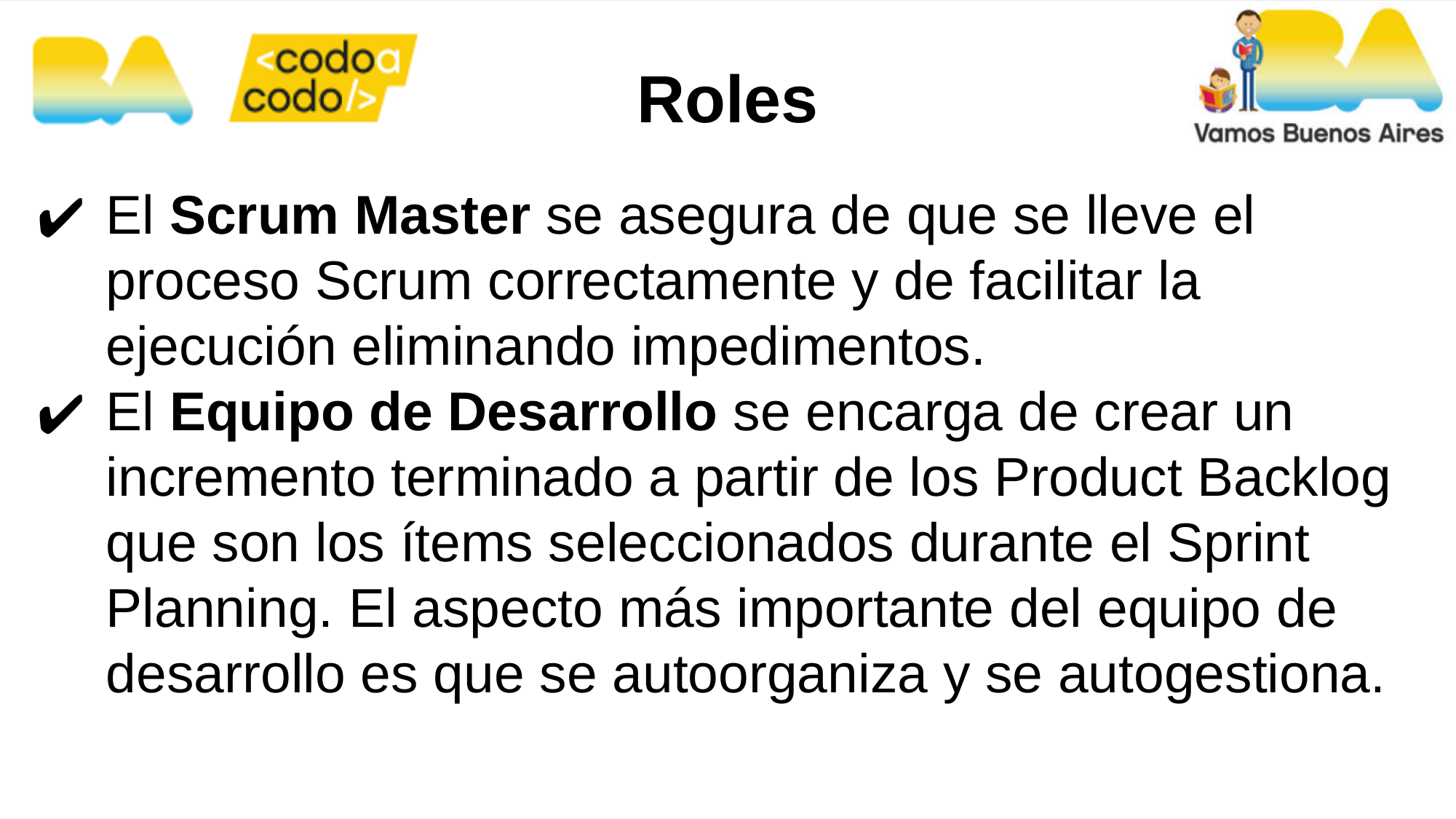

Roles
El Scrum Master se asegura de que se lleve el proceso Scrum correctamente y de facilitar la ejecución eliminando impedimentos.
El Equipo de Desarrollo se encarga de crear un incremento terminado a partir de los Product Backlog que son los ítems seleccionados durante el Sprint Planning. El aspecto más importante del equipo de desarrollo es que se autoorganiza y se autogestiona.